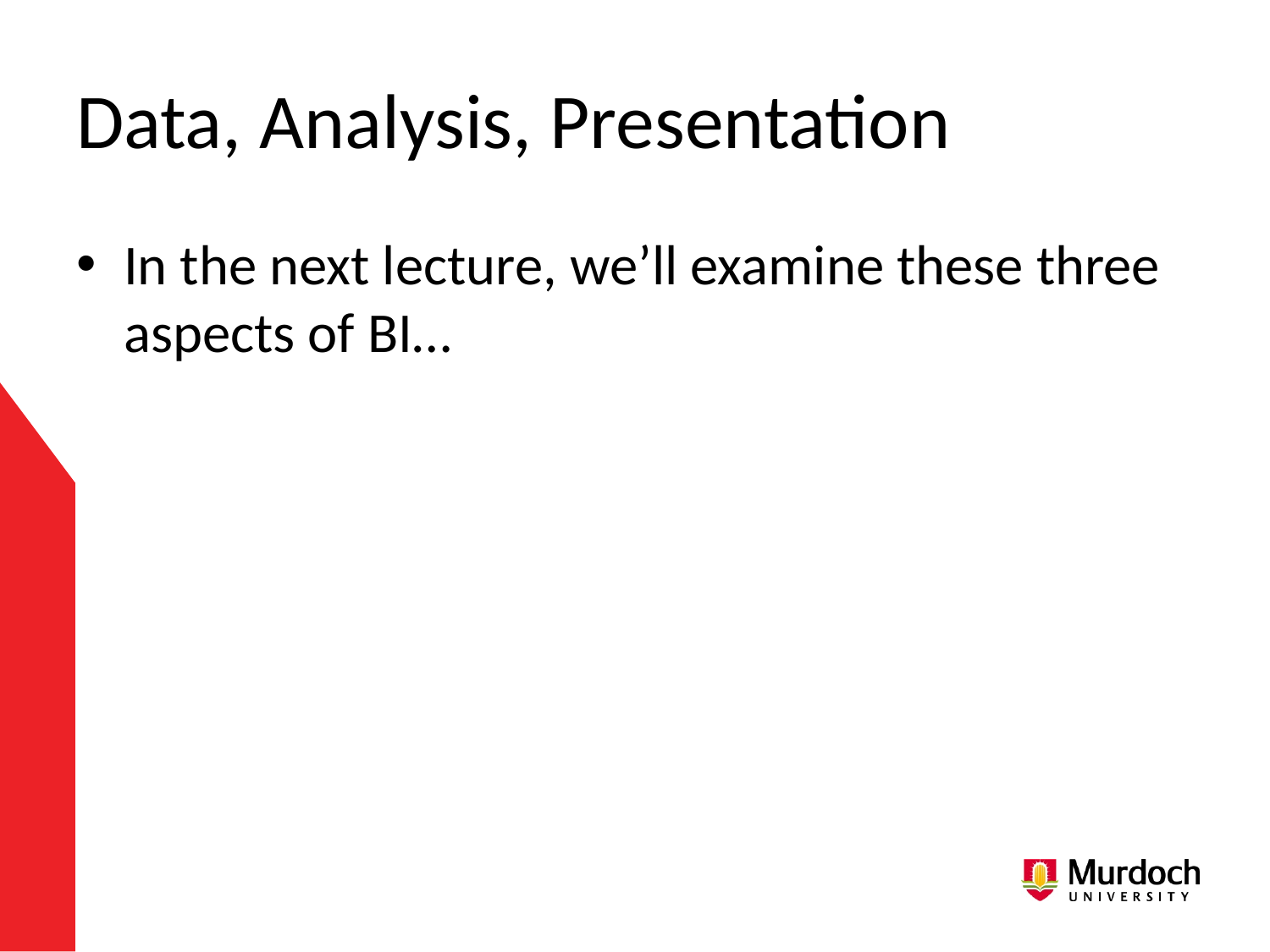

# Data, Analysis, Presentation
In the next lecture, we’ll examine these three aspects of BI…